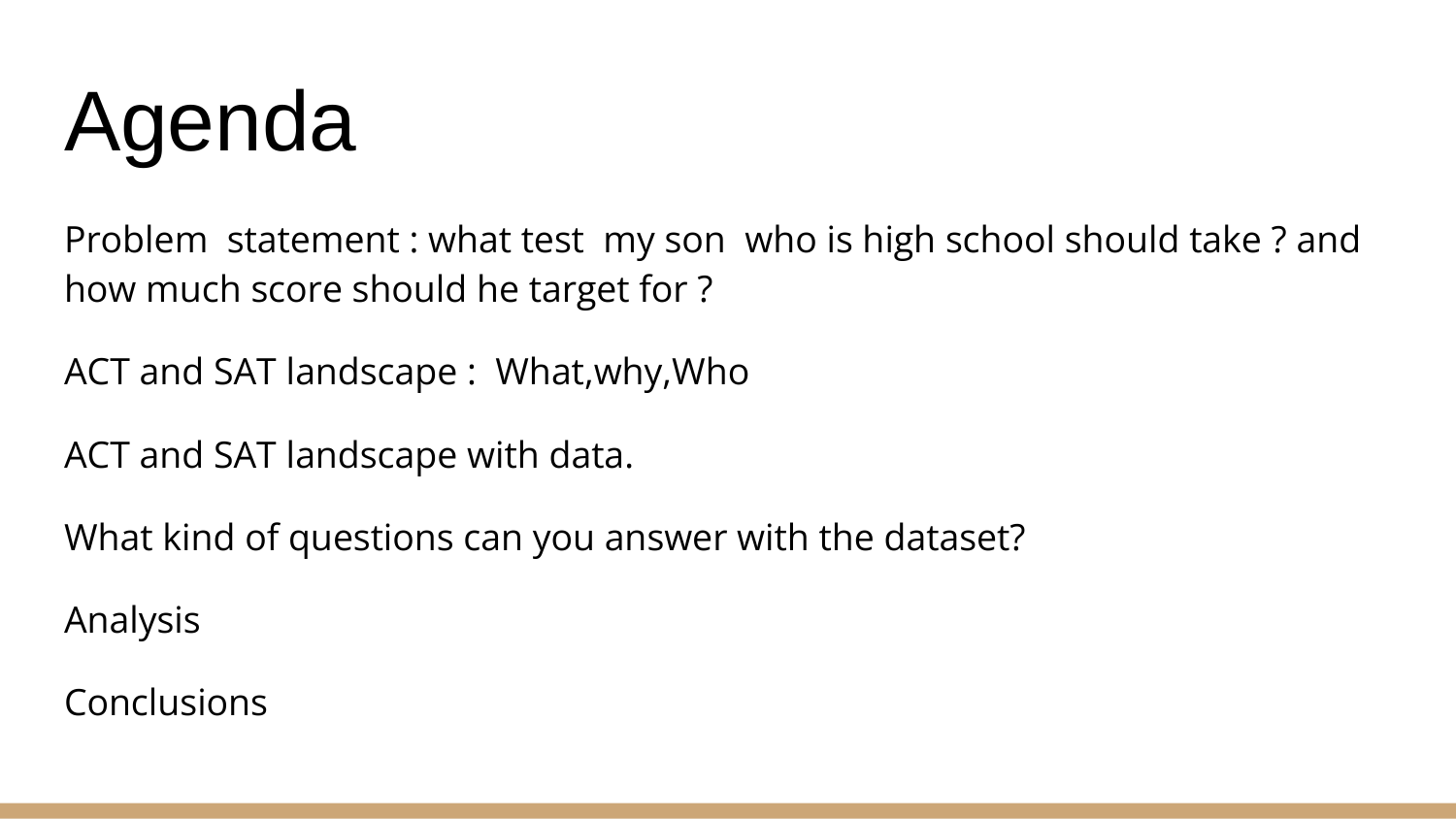

# Agenda
Problem  statement : what test  my son  who is high school should take ? and how much score should he target for ?
ACT and SAT landscape :  What,why,Who
ACT and SAT landscape with data.
What kind of questions can you answer with the dataset?
Analysis
Conclusions